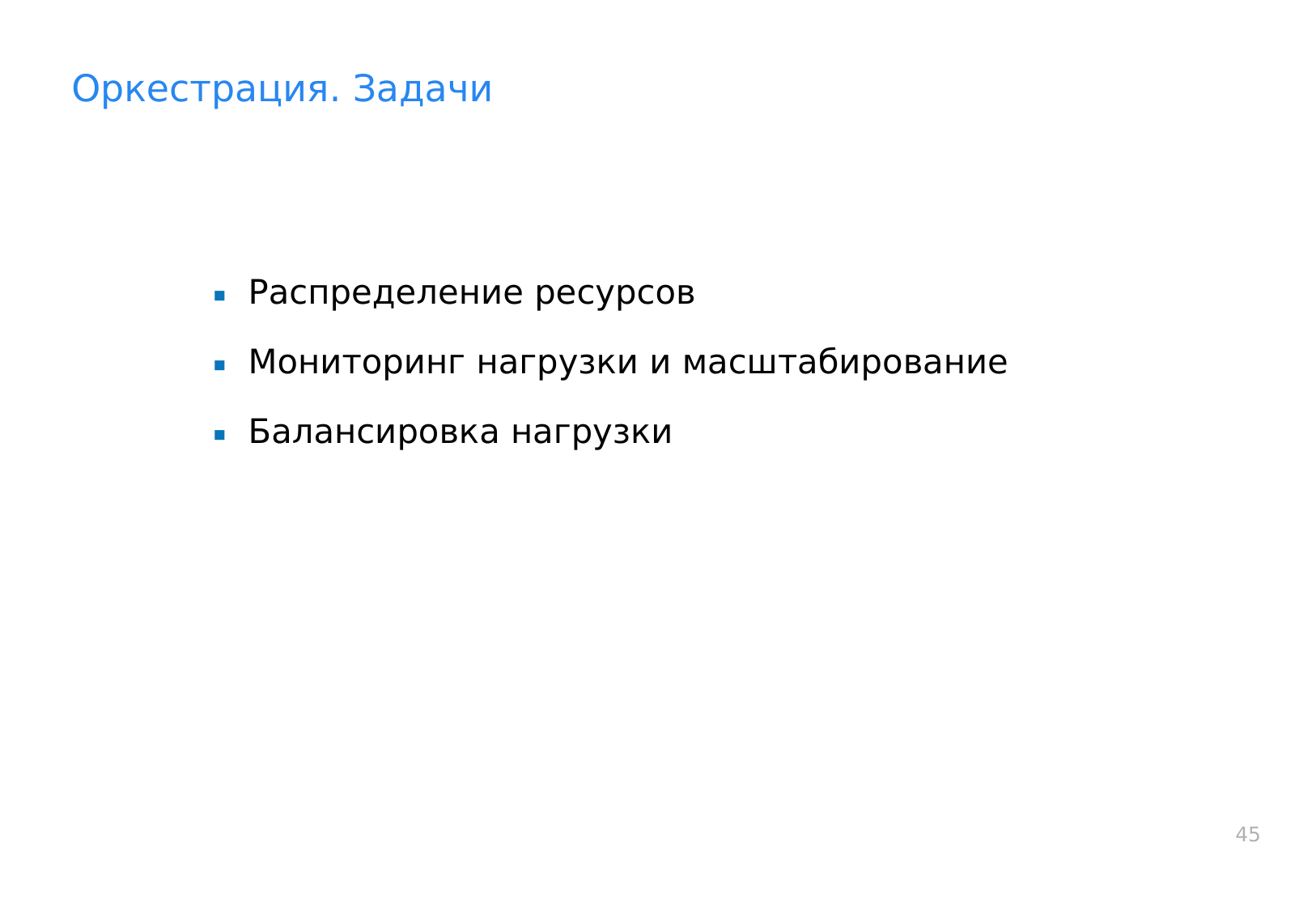

# Оркестрация. Задачи
Распределение ресурсов
Мониторинг нагрузки и масштабирование
Балансировка нагрузки
45